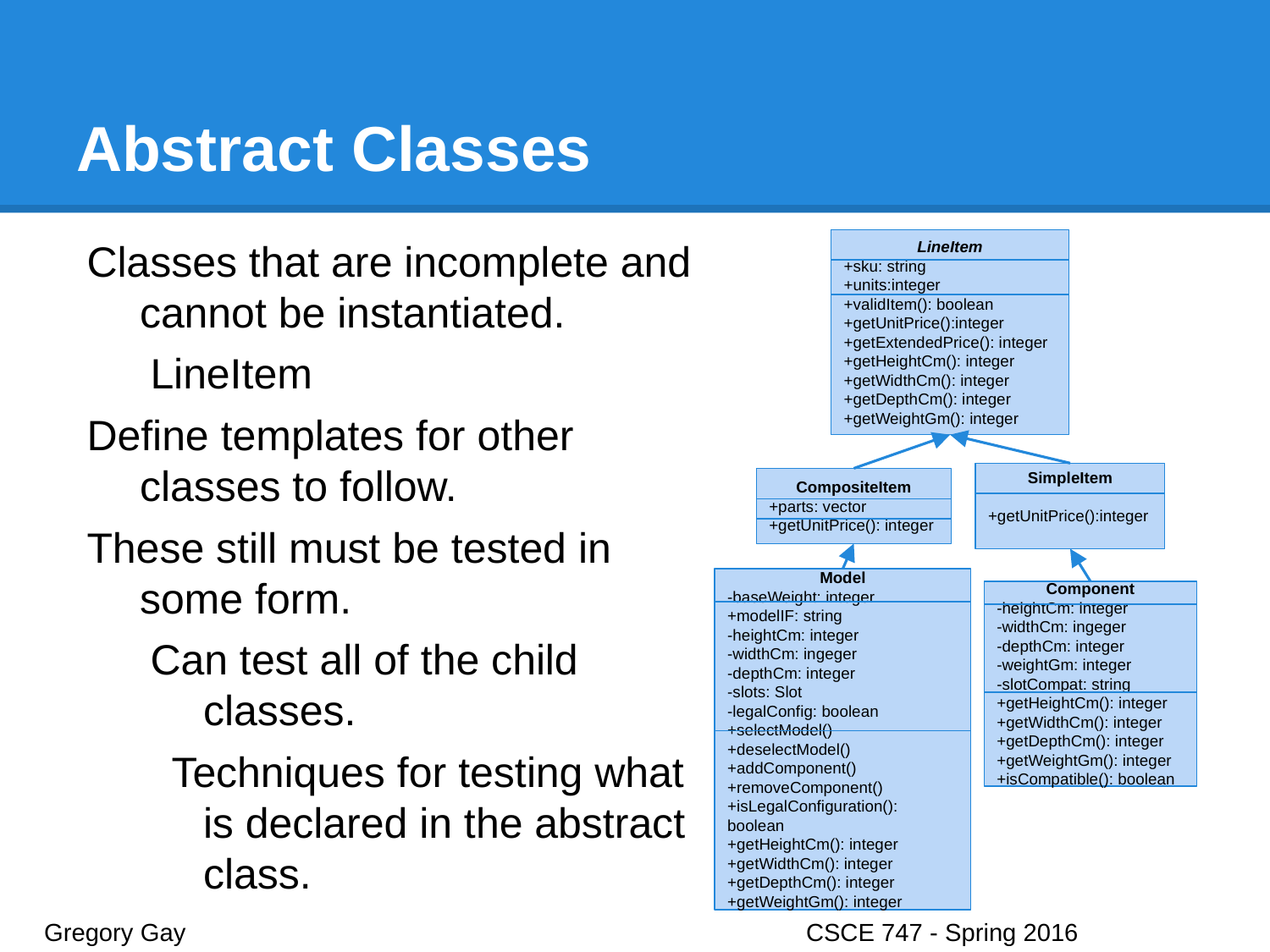

# Abstract Classes
Classes that are incomplete and cannot be instantiated.
LineItem
Define templates for other classes to follow.
These still must be tested in some form.
Can test all of the child classes.
Techniques for testing what is declared in the abstract class.
LineItem
+sku: string
+units:integer
+validItem(): boolean
+getUnitPrice():integer
+getExtendedPrice(): integer
+getHeightCm(): integer
+getWidthCm(): integer
+getDepthCm(): integer
+getWeightGm(): integer
SimpleItem

+getUnitPrice():integer

CompositeItem
+parts: vector
+getUnitPrice(): integer
Model
-baseWeight: integer
+modelIF: string
-heightCm: integer
-widthCm: ingeger
-depthCm: integer
-slots: Slot
-legalConfig: boolean
+selectModel()
+deselectModel()
+addComponent()
+removeComponent()
+isLegalConfiguration(): boolean
+getHeightCm(): integer
+getWidthCm(): integer
+getDepthCm(): integer
+getWeightGm(): integer
Component
-heightCm: integer
-widthCm: ingeger
-depthCm: integer
-weightGm: integer
-slotCompat: string
+getHeightCm(): integer
+getWidthCm(): integer
+getDepthCm(): integer
+getWeightGm(): integer
+isCompatible(): boolean
Gregory Gay					CSCE 747 - Spring 2016							13